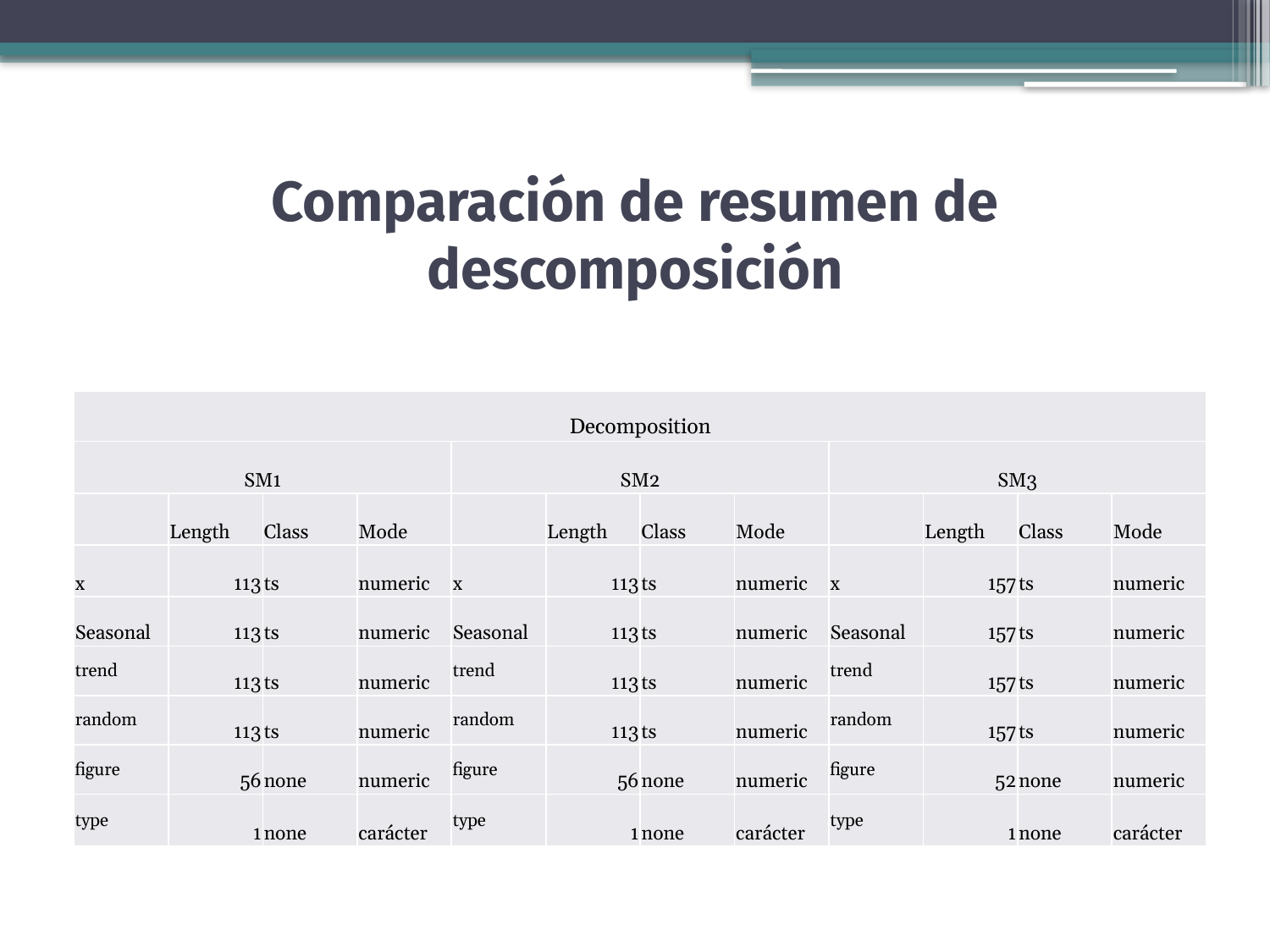

# Comparación de resumen de descomposición
| Decomposition |  |  |  |  |  |  |  |  |  |  |  |
| --- | --- | --- | --- | --- | --- | --- | --- | --- | --- | --- | --- |
| SM1 |  |  |  | SM2 |  |  |  | SM3 |  |  |  |
|  | Length | Class | Mode |  | Length | Class | Mode |  | Length | Class | Mode |
| x | 113 | ts | numeric | x | 113 | ts | numeric | x | 157 | ts | numeric |
| Seasonal | 113 | ts | numeric | Seasonal | 113 | ts | numeric | Seasonal | 157 | ts | numeric |
| trend | 113 | ts | numeric | trend | 113 | ts | numeric | trend | 157 | ts | numeric |
| random | 113 | ts | numeric | random | 113 | ts | numeric | random | 157 | ts | numeric |
| figure | 56 | none | numeric | figure | 56 | none | numeric | figure | 52 | none | numeric |
| type | 1 | none | carácter | type | 1 | none | carácter | type | 1 | none | carácter |